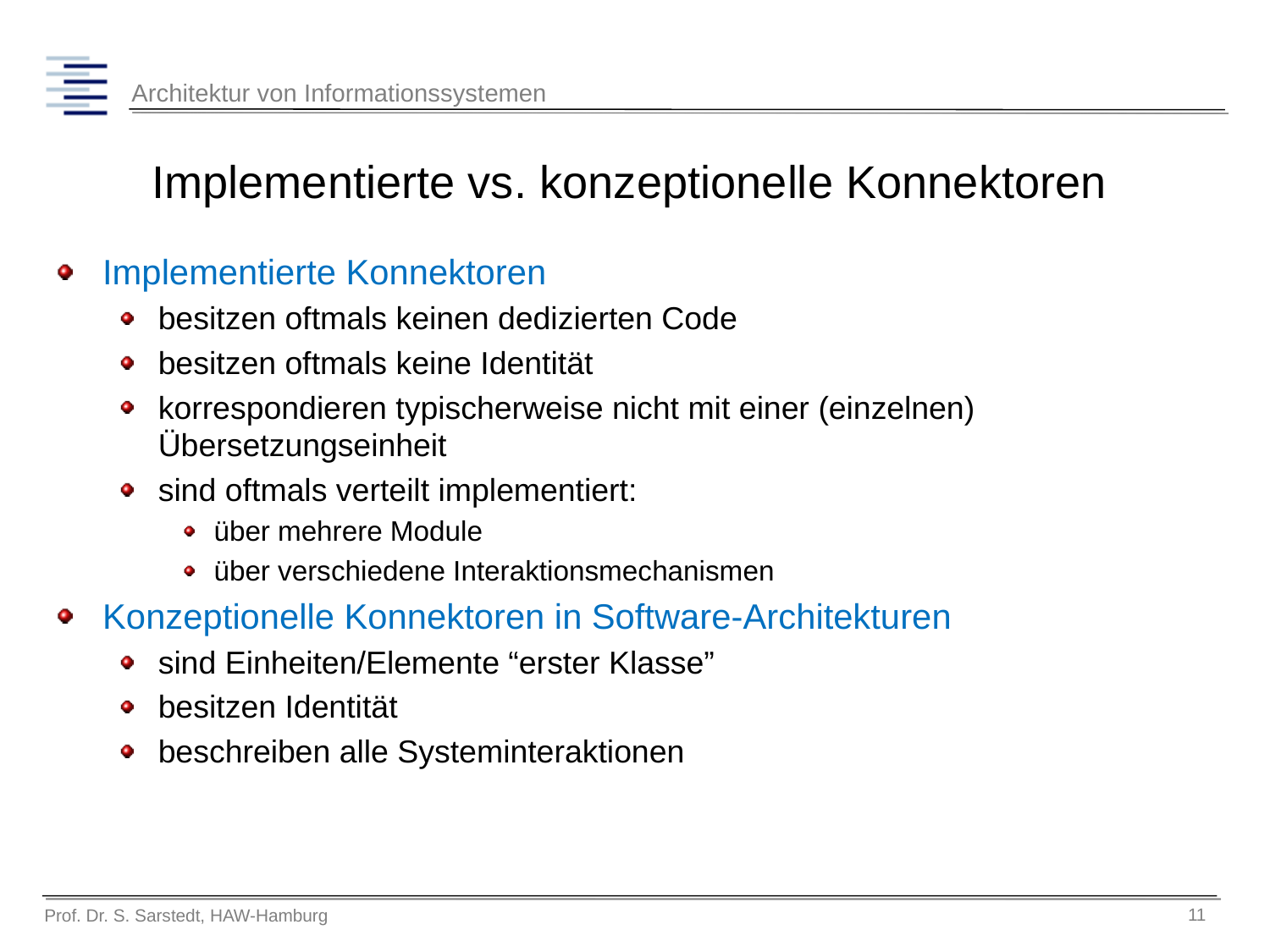

# Implementierte vs. konzeptionelle Konnektoren
Implementierte Konnektoren
besitzen oftmals keinen dedizierten Code
besitzen oftmals keine Identität
korrespondieren typischerweise nicht mit einer (einzelnen) Übersetzungseinheit
sind oftmals verteilt implementiert:
über mehrere Module
über verschiedene Interaktionsmechanismen
Konzeptionelle Konnektoren in Software-Architekturen
sind Einheiten/Elemente “erster Klasse”
besitzen Identität
beschreiben alle Systeminteraktionen